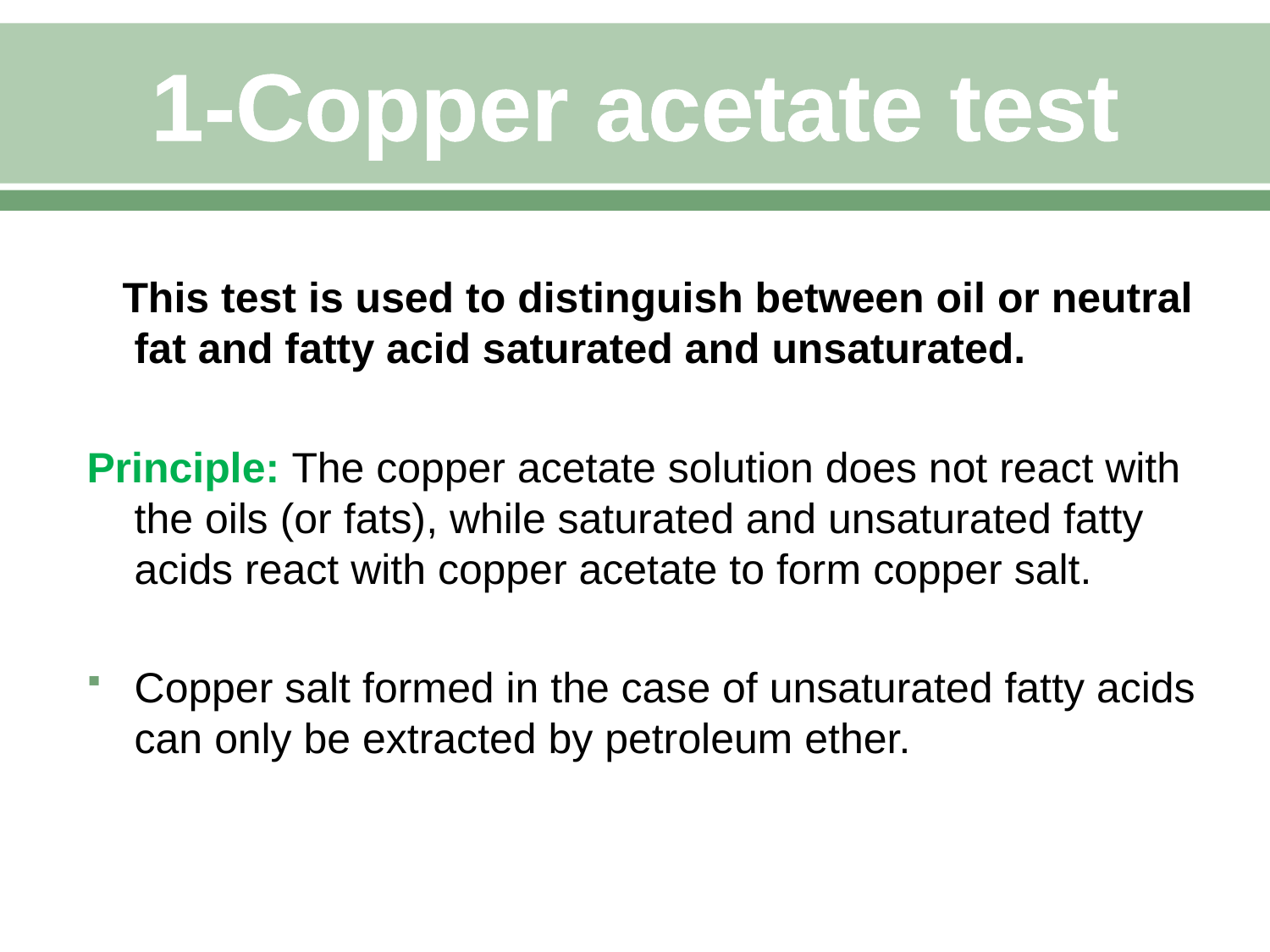

# 1-Copper acetate test
   This test is used to distinguish between oil or neutral fat and fatty acid saturated and unsaturated.

Principle: The copper acetate solution does not react with the oils (or fats), while saturated and unsaturated fatty acids react with copper acetate to form copper salt.

Copper salt formed in the case of unsaturated fatty acids can only be extracted by petroleum ether.